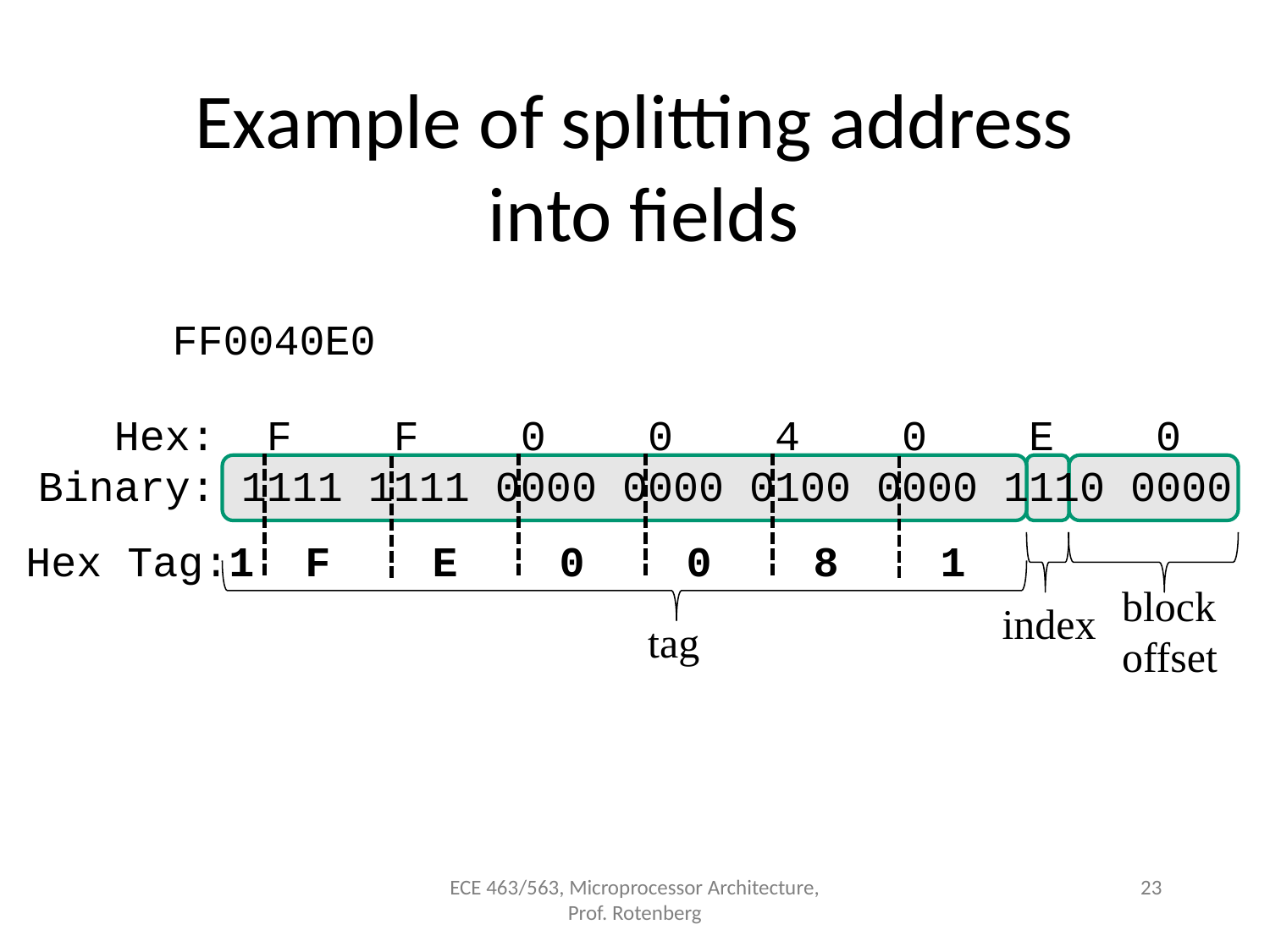

# Example of splitting address into fields
FF0040E0
   Hex:  F    F    0    0    4    0    E    0
Binary: 1111 1111 0000 0000 0100 0000 1110 0000
Hex Tag:1  F    E    0    0    8    1

tag

index

block
offset
ECE 463/563, Microprocessor Architecture, Prof. Rotenberg
23